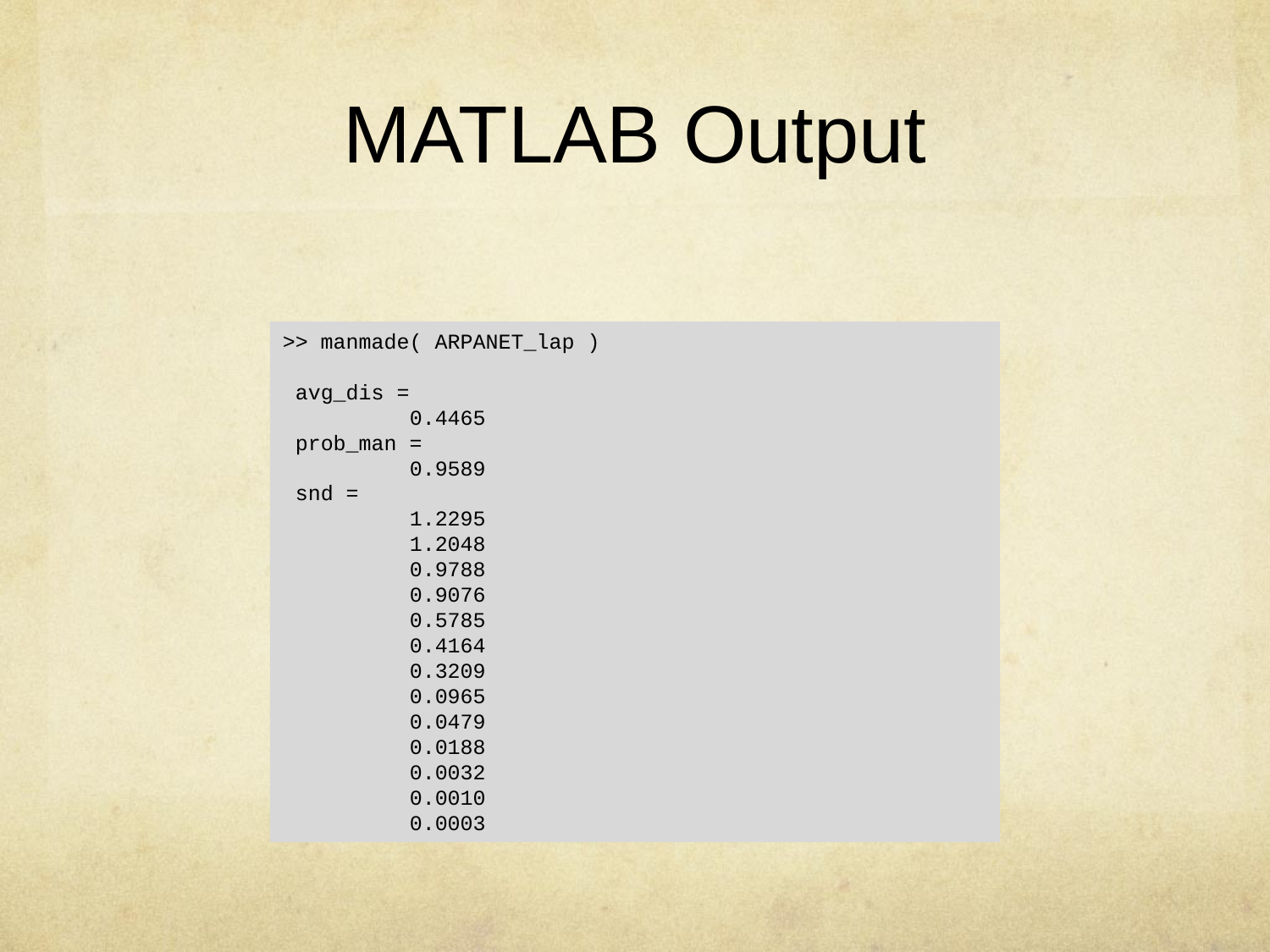

# MATLAB Output
>> manmade( ARPANET_lap )

 avg_dis =
	0.4465
 prob_man =
	0.9589
 snd =
 	1.2295
  	1.2048
   	0.9788
   	0.9076
  	0.5785
   	0.4164
   	0.3209
   	0.0965
   	0.0479
   	0.0188
   	0.0032
   	0.0010
  	0.0003